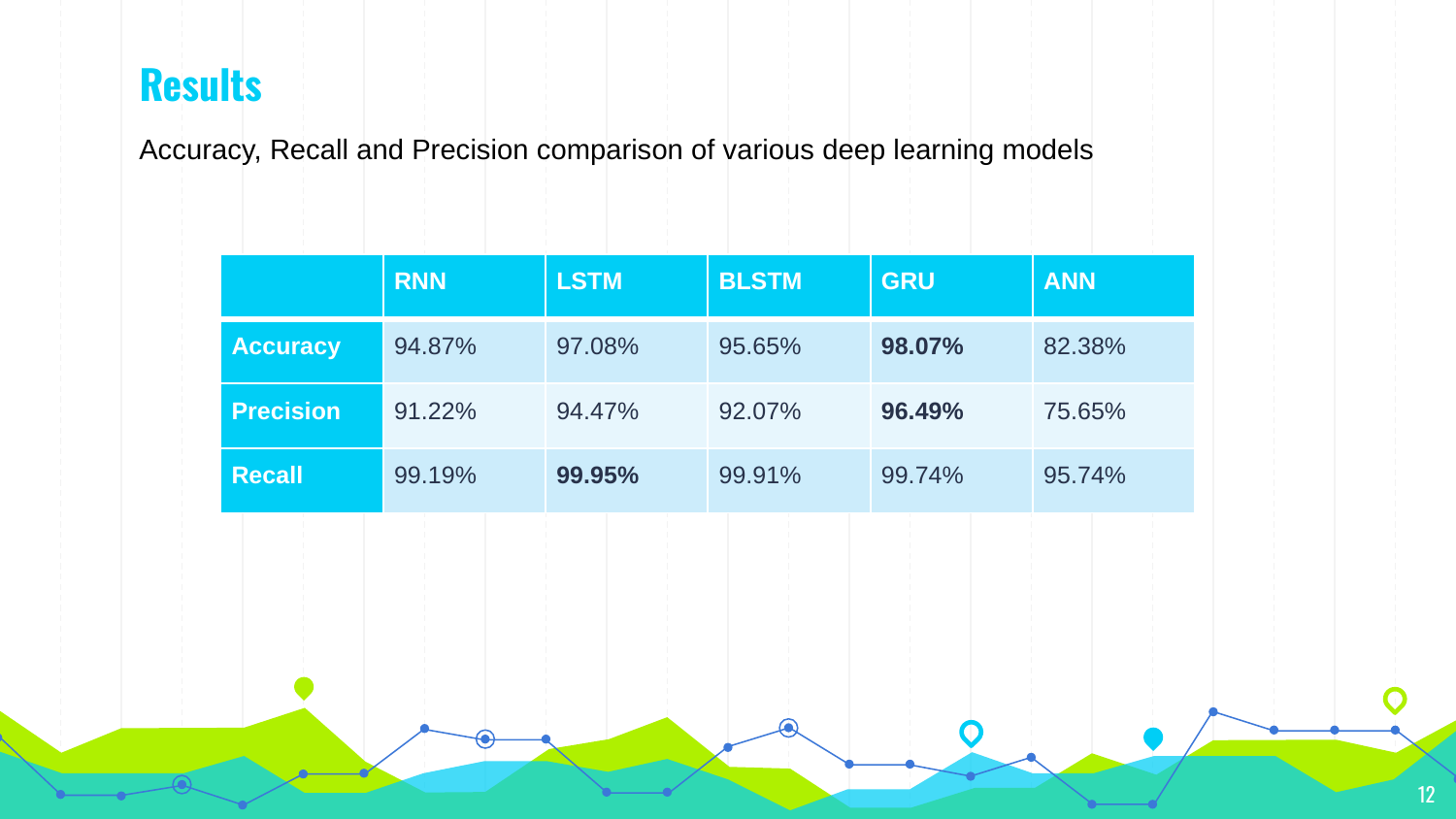

# Results
Accuracy, Recall and Precision comparison of various deep learning models
|  | RNN | LSTM | BLSTM | GRU | ANN |
| --- | --- | --- | --- | --- | --- |
| Accuracy | 94.87% | 97.08% | 95.65% | 98.07% | 82.38% |
| Precision | 91.22% | 94.47% | 92.07% | 96.49% | 75.65% |
| Recall | 99.19% | 99.95% | 99.91% | 99.74% | 95.74% |
12